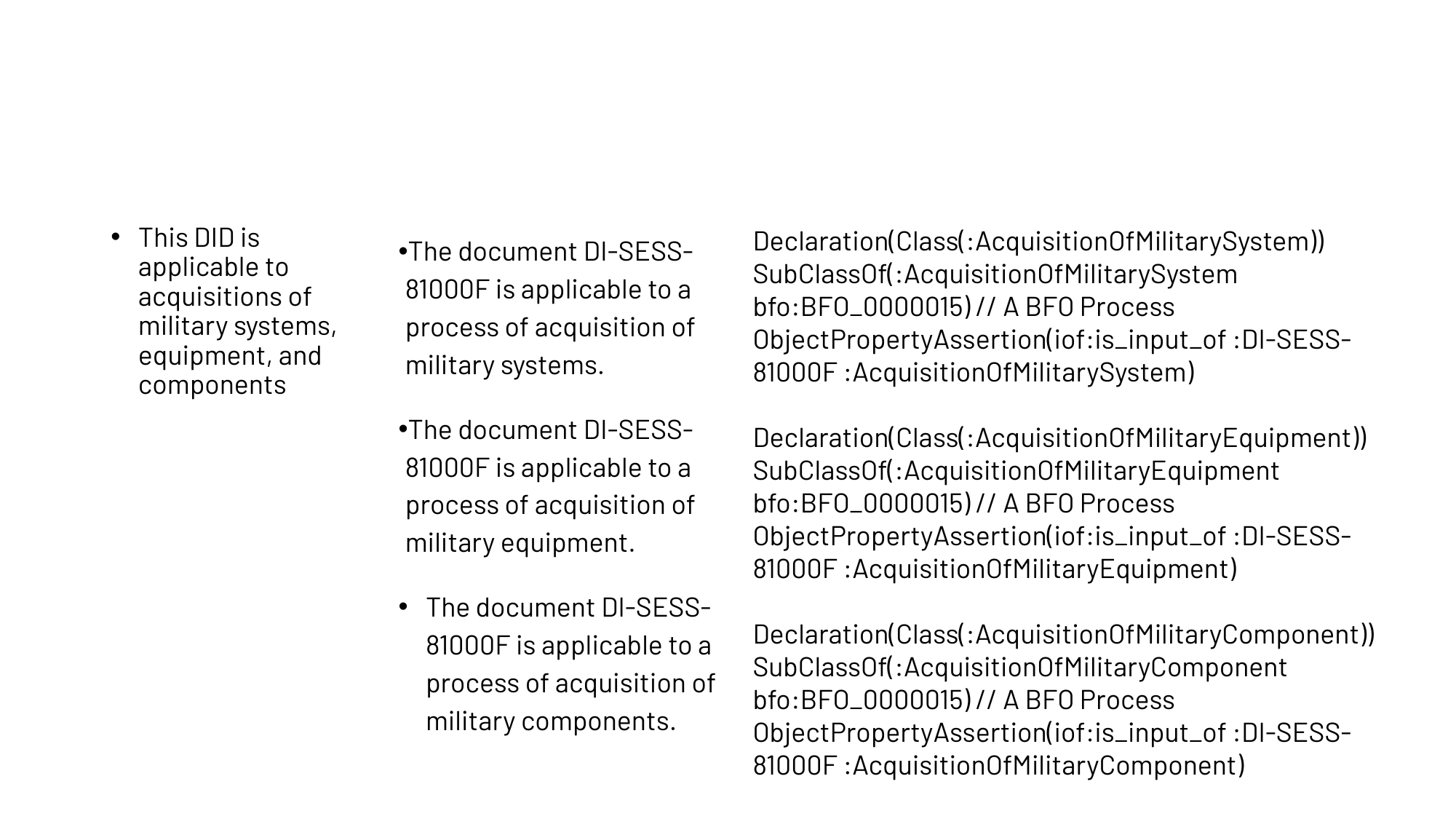

#
This DID is applicable to acquisitions of military systems, equipment, and components

Declaration(Class(:AcquisitionOfMilitarySystem))
SubClassOf(:AcquisitionOfMilitarySystem bfo:BFO_0000015) // A BFO Process
ObjectPropertyAssertion(iof:is_input_of :DI-SESS-81000F :AcquisitionOfMilitarySystem)

Declaration(Class(:AcquisitionOfMilitaryEquipment))
SubClassOf(:AcquisitionOfMilitaryEquipment bfo:BFO_0000015) // A BFO Process
ObjectPropertyAssertion(iof:is_input_of :DI-SESS-81000F :AcquisitionOfMilitaryEquipment)

Declaration(Class(:AcquisitionOfMilitaryComponent))
SubClassOf(:AcquisitionOfMilitaryComponent bfo:BFO_0000015) // A BFO Process
ObjectPropertyAssertion(iof:is_input_of :DI-SESS-81000F :AcquisitionOfMilitaryComponent)
The document DI-SESS-81000F is applicable to a process of acquisition of military systems.
The document DI-SESS-81000F is applicable to a process of acquisition of military equipment.
The document DI-SESS-81000F is applicable to a process of acquisition of military components.